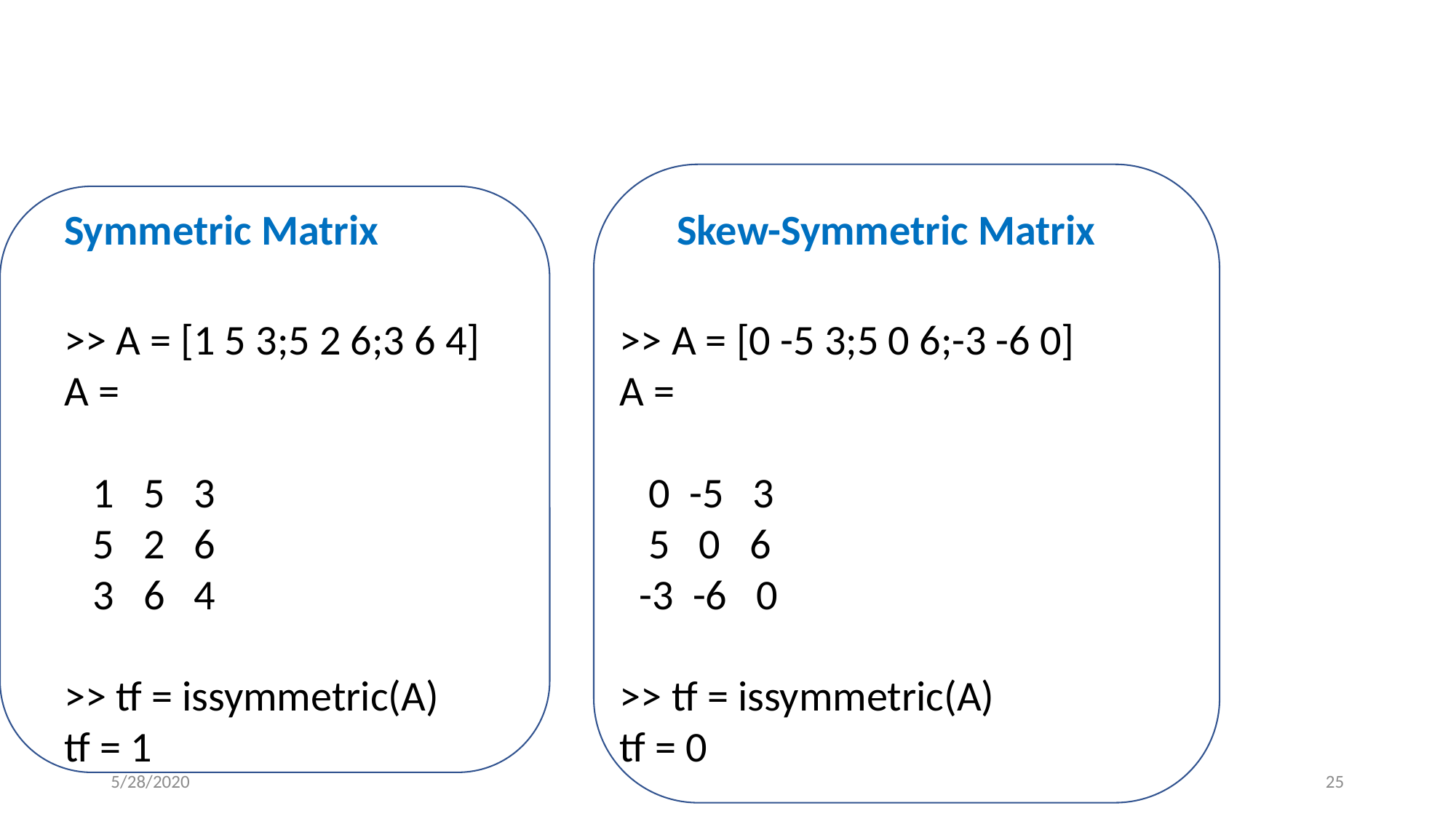

Symmetric Matrix
Skew-Symmetric Matrix
>> A = [1 5 3;5 2 6;3 6 4]
A =

   1   5   3
   5   2   6
   3   6   4

>> tf = issymmetric(A)
tf = 1
>> A = [0 -5 3;5 0 6;-3 -6 0]
A =

   0  -5   3
   5   0   6
  -3  -6   0

>> tf = issymmetric(A)
tf = 0
5/28/2020
25